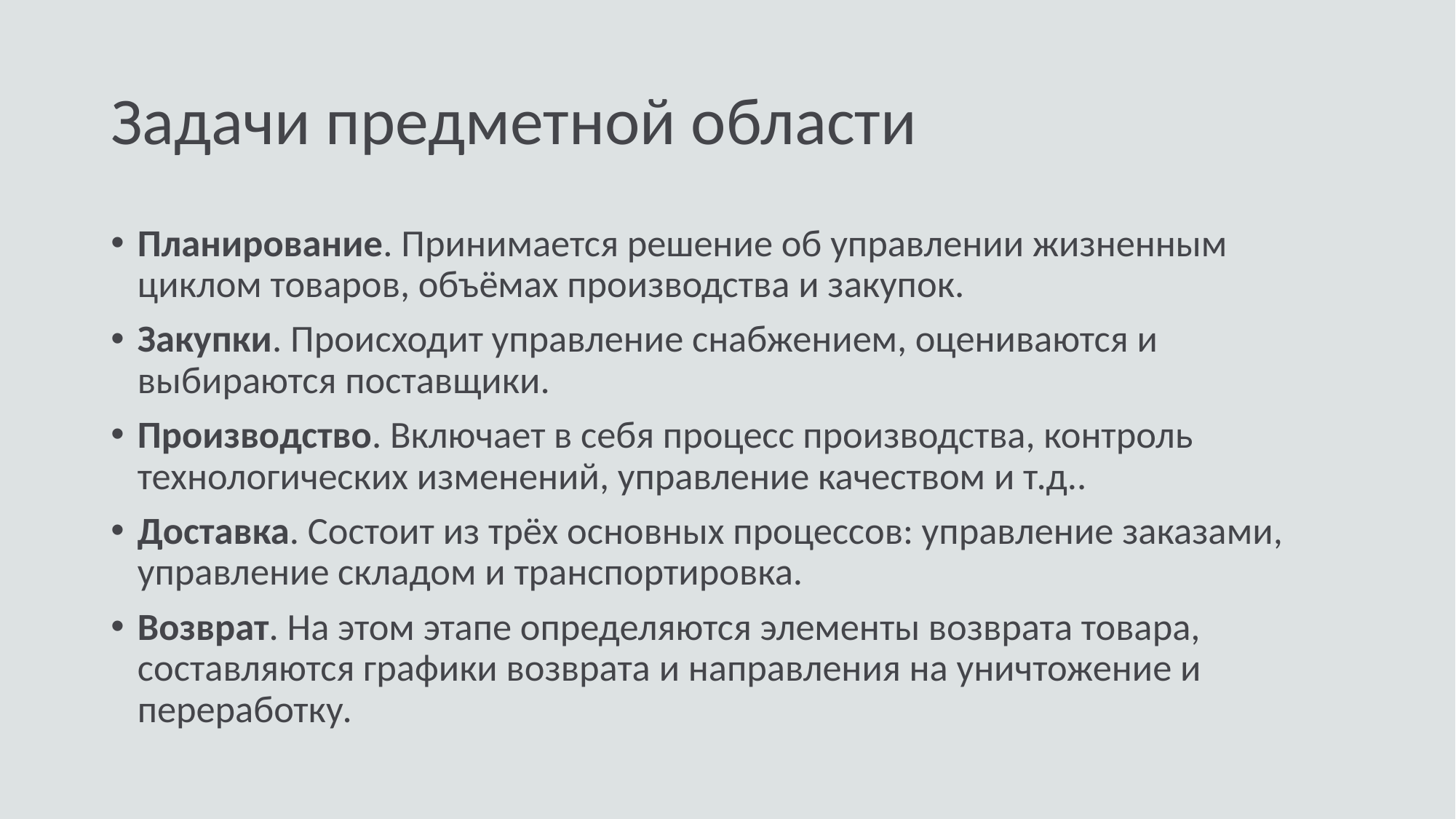

# Задачи предметной области
Планирование. Принимается решение об управлении жизненным циклом товаров, объёмах производства и закупок.
Закупки. Происходит управление снабжением, оцениваются и выбираются поставщики.
Производство. Включает в себя процесс производства, контроль технологических изменений, управление качеством и т.д..
Доставка. Состоит из трёх основных процессов: управление заказами, управление складом и транспортировка.
Возврат. На этом этапе определяются элементы возврата товара, составляются графики возврата и направления на уничтожение и переработку.